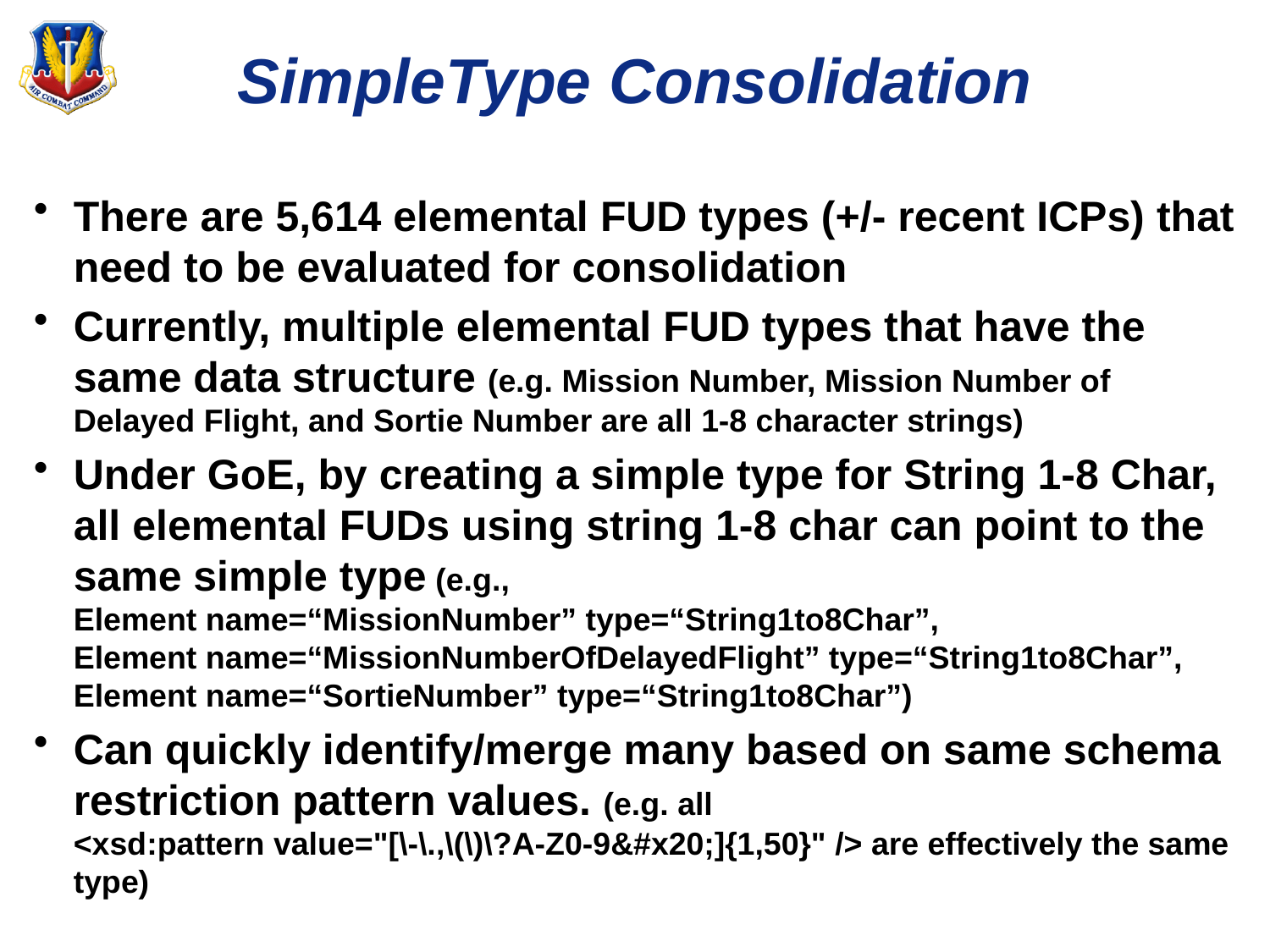

# SimpleType Consolidation
There are 5,614 elemental FUD types (+/- recent ICPs) that need to be evaluated for consolidation
Currently, multiple elemental FUD types that have the same data structure (e.g. Mission Number, Mission Number of Delayed Flight, and Sortie Number are all 1-8 character strings)
Under GoE, by creating a simple type for String 1-8 Char, all elemental FUDs using string 1-8 char can point to the same simple type (e.g.,
Element name=“MissionNumber” type=“String1to8Char”,
Element name=“MissionNumberOfDelayedFlight” type=“String1to8Char”, Element name=“SortieNumber” type=“String1to8Char”)
Can quickly identify/merge many based on same schema restriction pattern values. (e.g. all
<xsd:pattern value="[\-\.,\(\)\?A-Z0-9&#x20;]{1,50}" /> are effectively the same type)